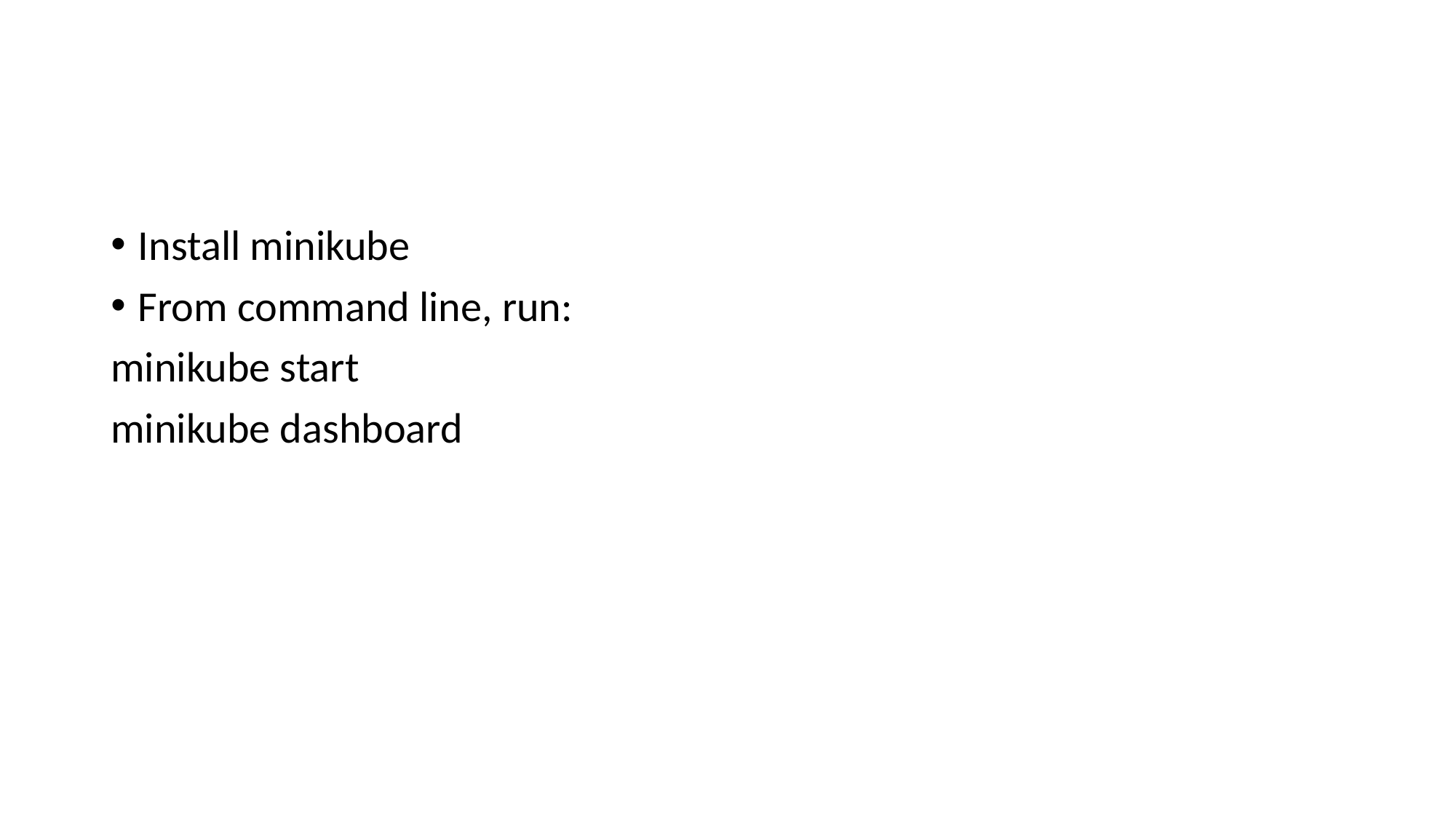

#
Install minikube
From command line, run:
minikube start
minikube dashboard